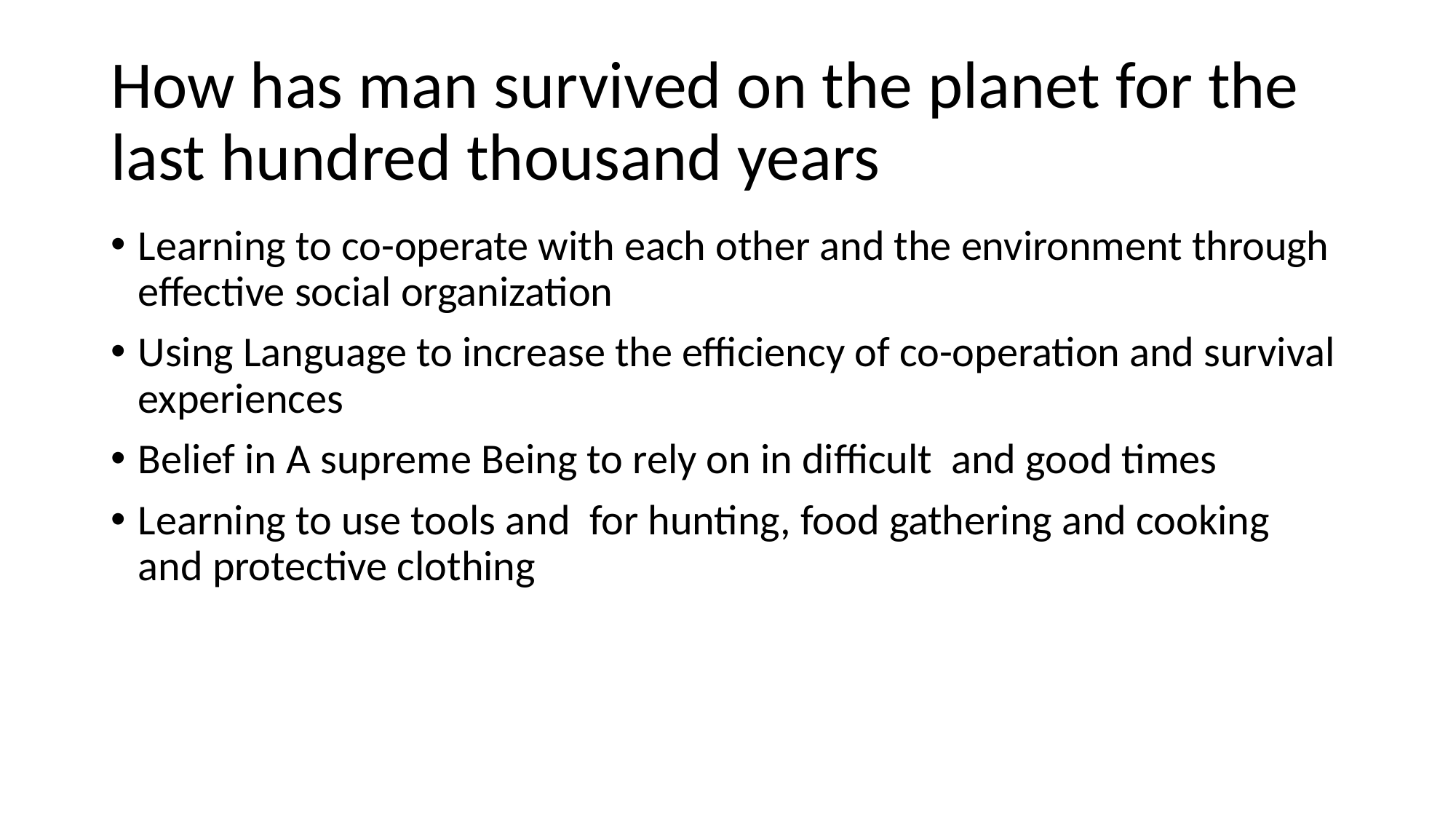

# How has man survived on the planet for the last hundred thousand years
Learning to co-operate with each other and the environment through effective social organization
Using Language to increase the efficiency of co-operation and survival experiences
Belief in A supreme Being to rely on in difficult  and good times
Learning to use tools and  for hunting, food gathering and cooking and protective clothing